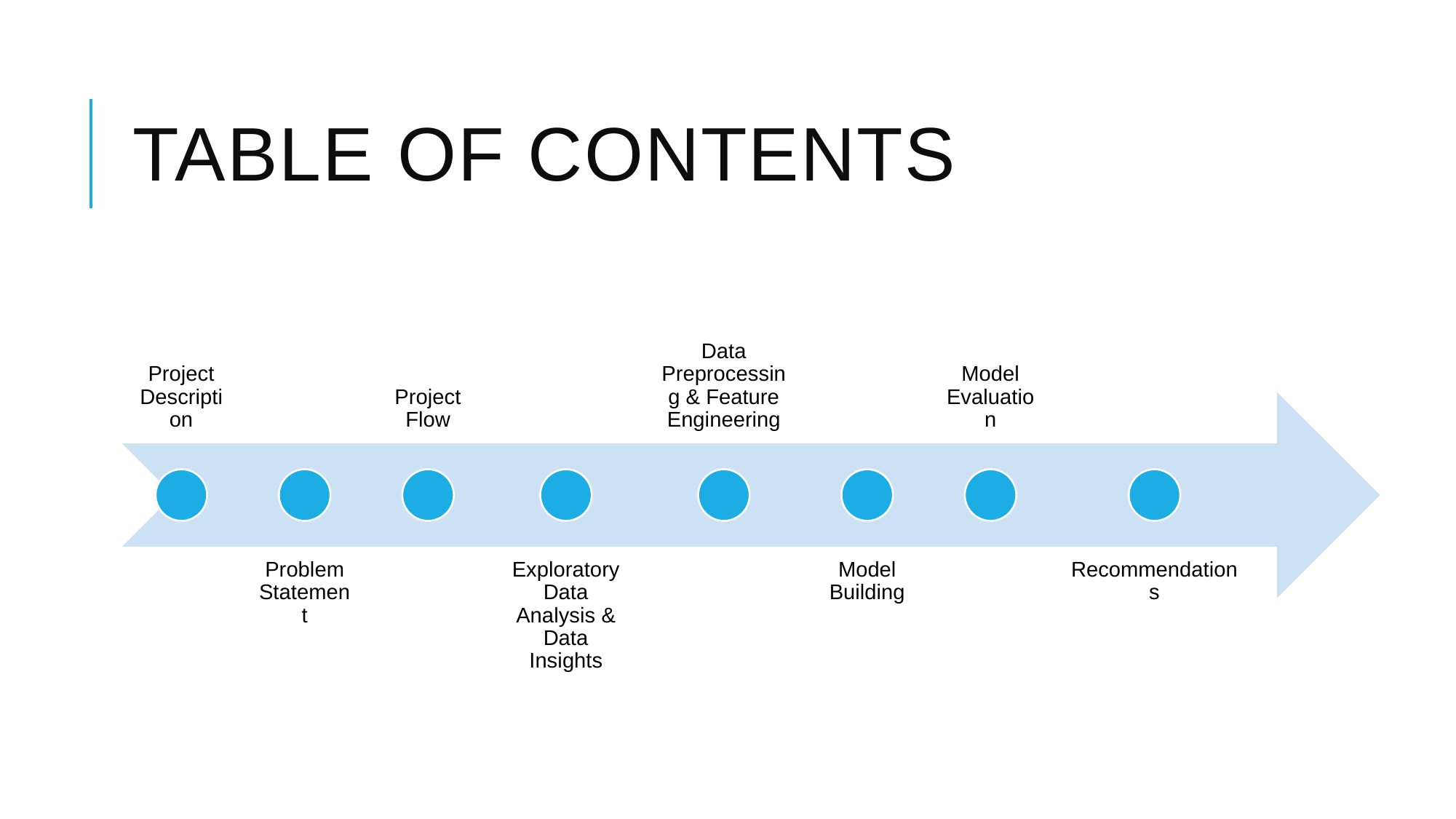

# Table of contents
Project Description
Problem Statement
Project Flow
Exploratory Data Analysis & Data Insights
Data Preprocessing & Feature Engineering
Model Building
Model Evaluation
Recommendations